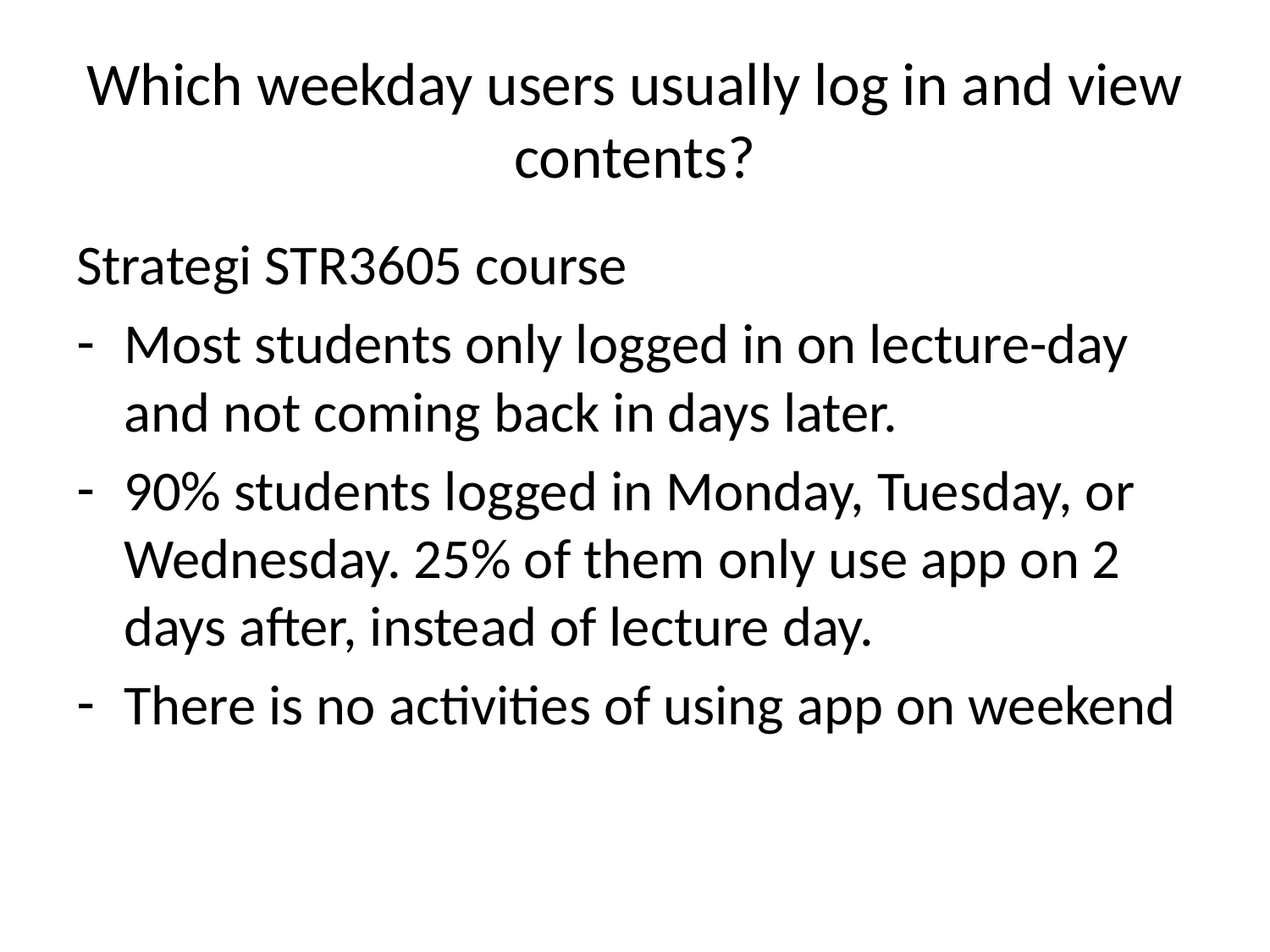

# Which weekday users usually log in and view contents?
Strategi STR3605 course
Most students only logged in on lecture-day and not coming back in days later.
90% students logged in Monday, Tuesday, or Wednesday. 25% of them only use app on 2 days after, instead of lecture day.
There is no activities of using app on weekend